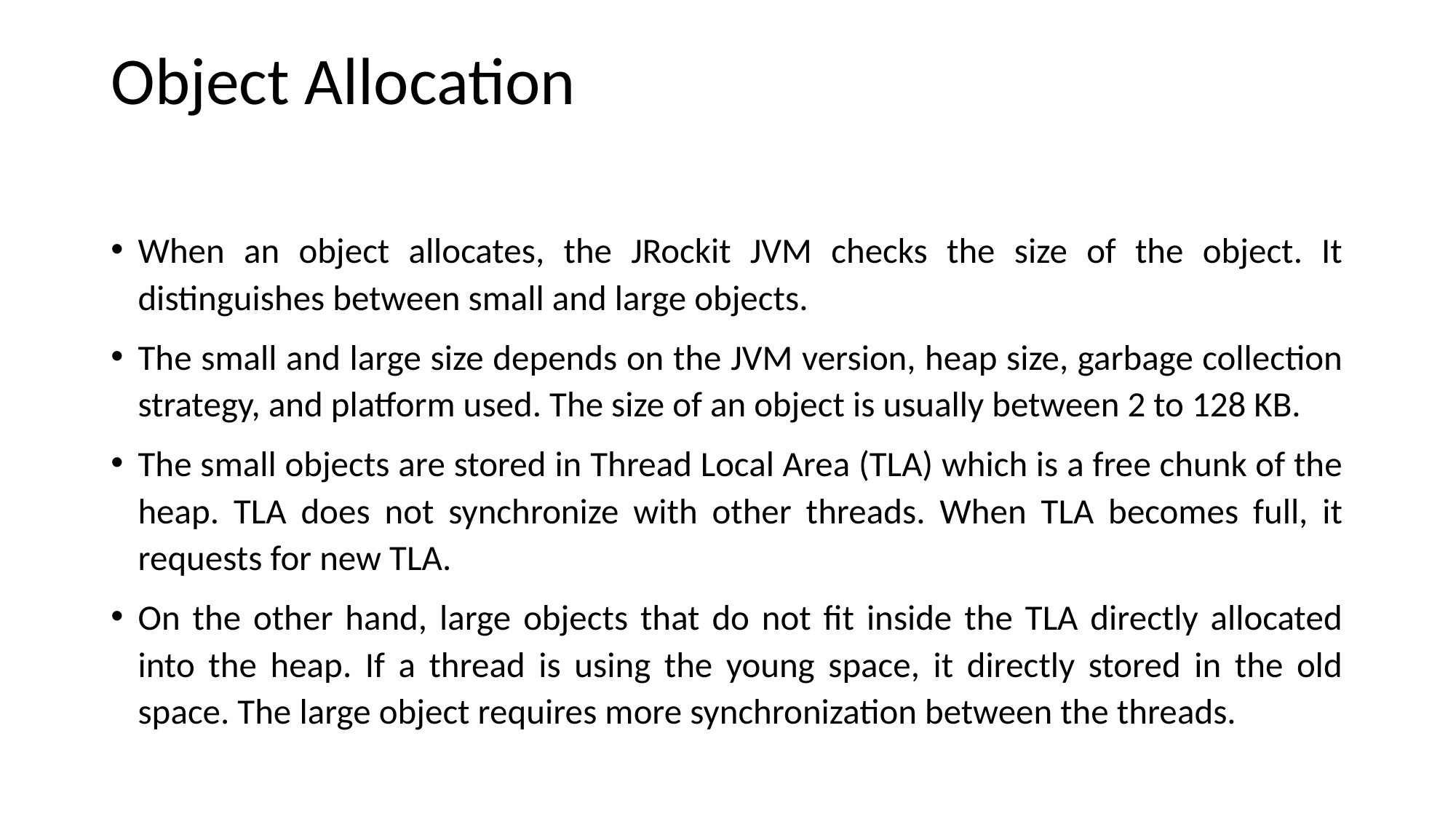

# Object Allocation
When an object allocates, the JRockit JVM checks the size of the object. It distinguishes between small and large objects.
The small and large size depends on the JVM version, heap size, garbage collection strategy, and platform used. The size of an object is usually between 2 to 128 KB.
The small objects are stored in Thread Local Area (TLA) which is a free chunk of the heap. TLA does not synchronize with other threads. When TLA becomes full, it requests for new TLA.
On the other hand, large objects that do not fit inside the TLA directly allocated into the heap. If a thread is using the young space, it directly stored in the old space. The large object requires more synchronization between the threads.